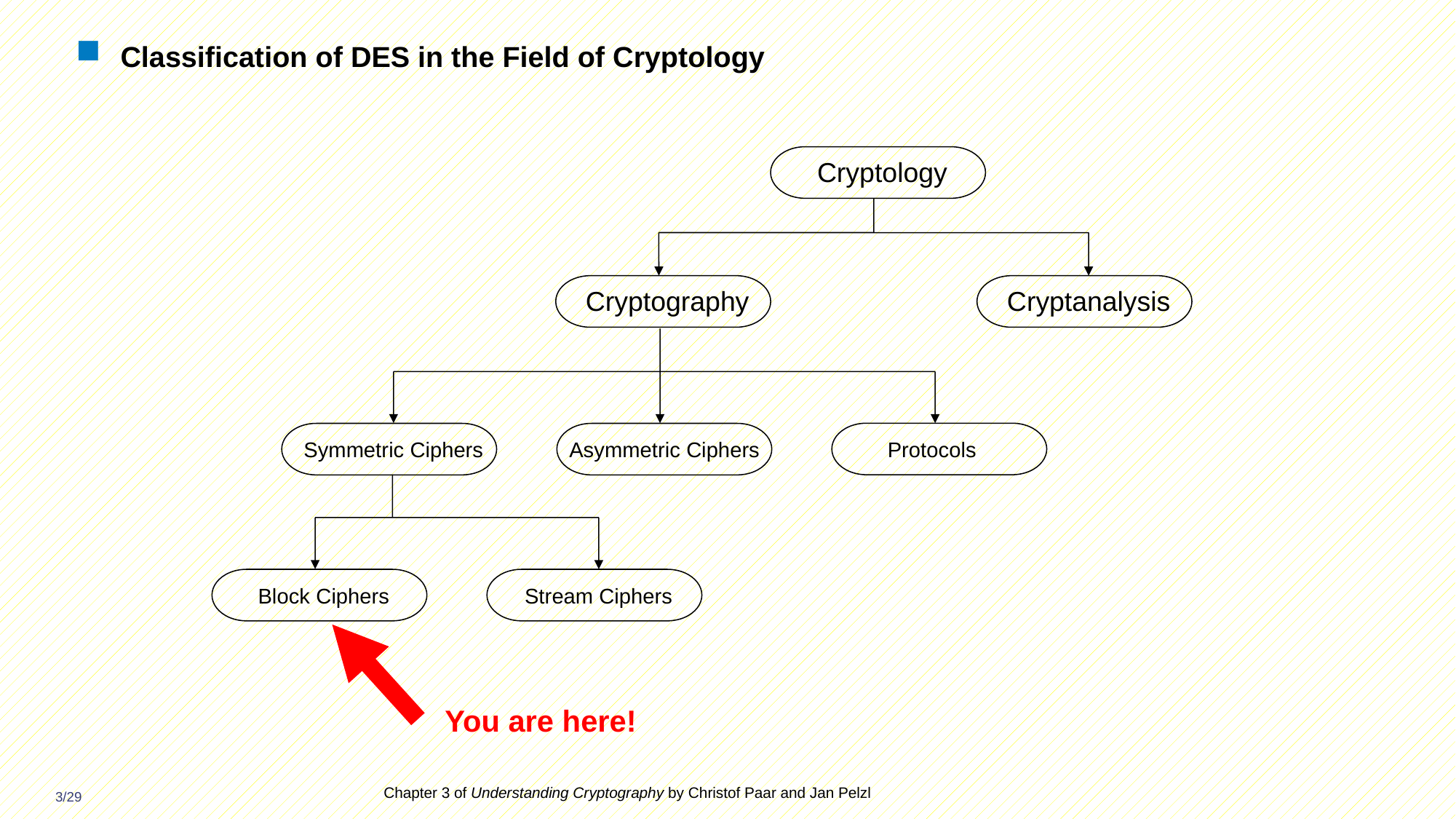

# Classification of DES in the Field of Cryptology

Cryptology

Cryptography

Cryptanalysis

Protocols

Symmetric Ciphers

Asymmetric Ciphers

Block Ciphers

Stream Ciphers

You are here!
Chapter 3 of Understanding Cryptography by Christof Paar and Jan Pelzl
3/29